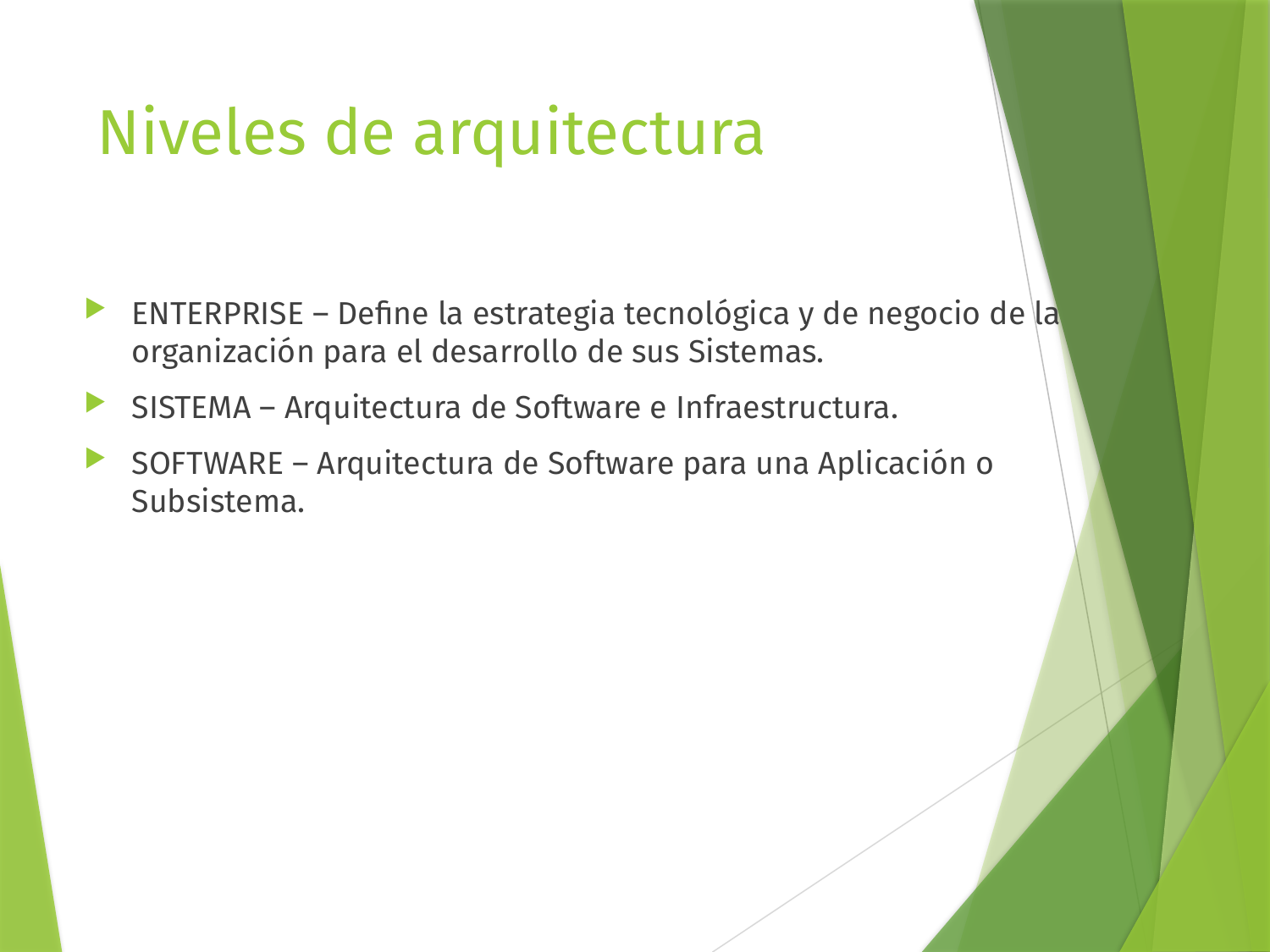

# Niveles de arquitectura
ENTERPRISE – Define la estrategia tecnológica y de negocio de la  organización para el desarrollo de sus Sistemas.
SISTEMA – Arquitectura de Software e Infraestructura.
SOFTWARE – Arquitectura de Software para una Aplicación o Subsistema.